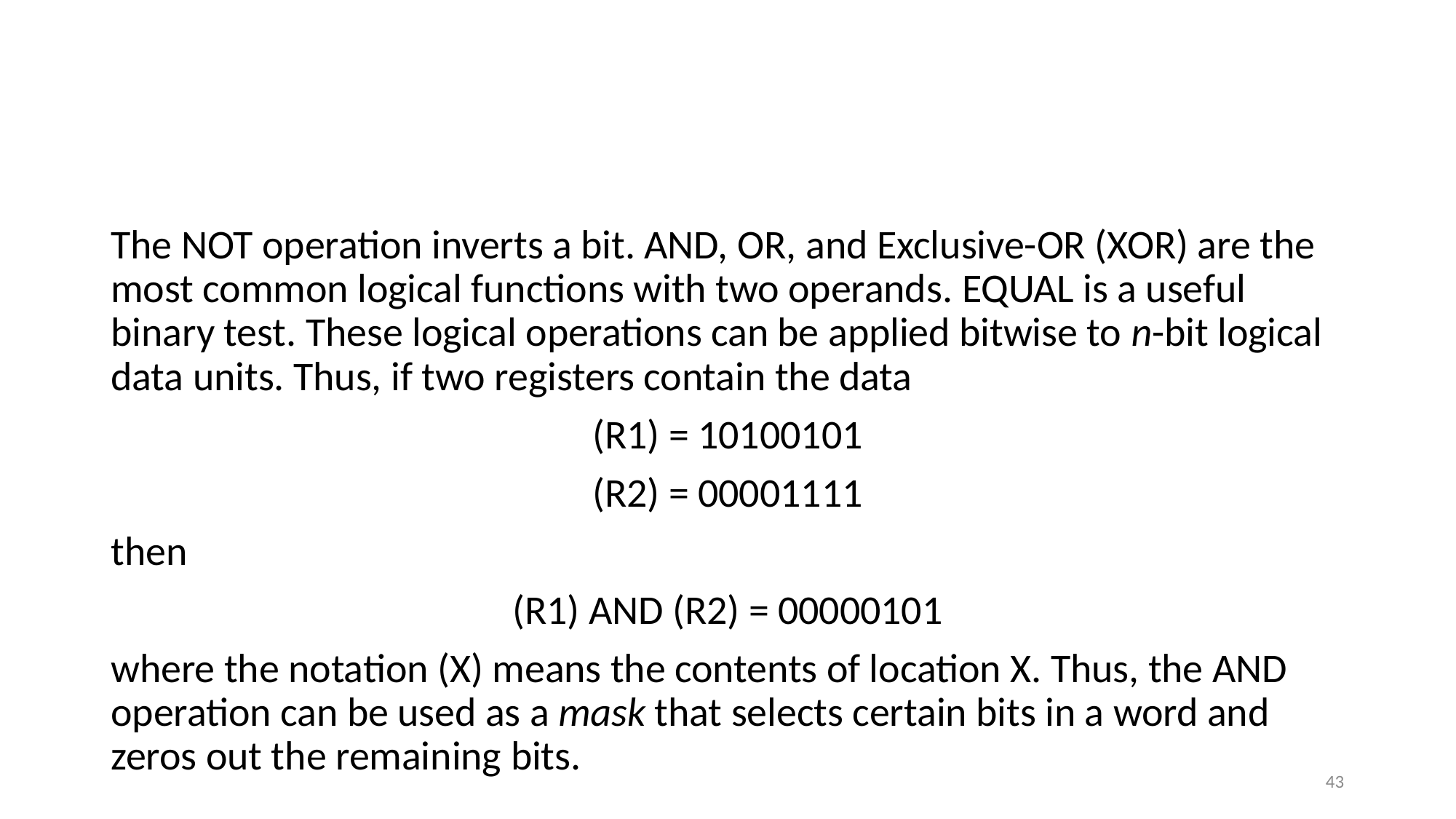

#
The NOT operation inverts a bit. AND, OR, and Exclusive-OR (XOR) are the most common logical functions with two operands. EQUAL is a useful binary test. These logical operations can be applied bitwise to n-bit logical data units. Thus, if two registers contain the data
(R1) = 10100101
(R2) = 00001111
then
(R1) AND (R2) = 00000101
where the notation (X) means the contents of location X. Thus, the AND operation can be used as a mask that selects certain bits in a word and zeros out the remaining bits.
43